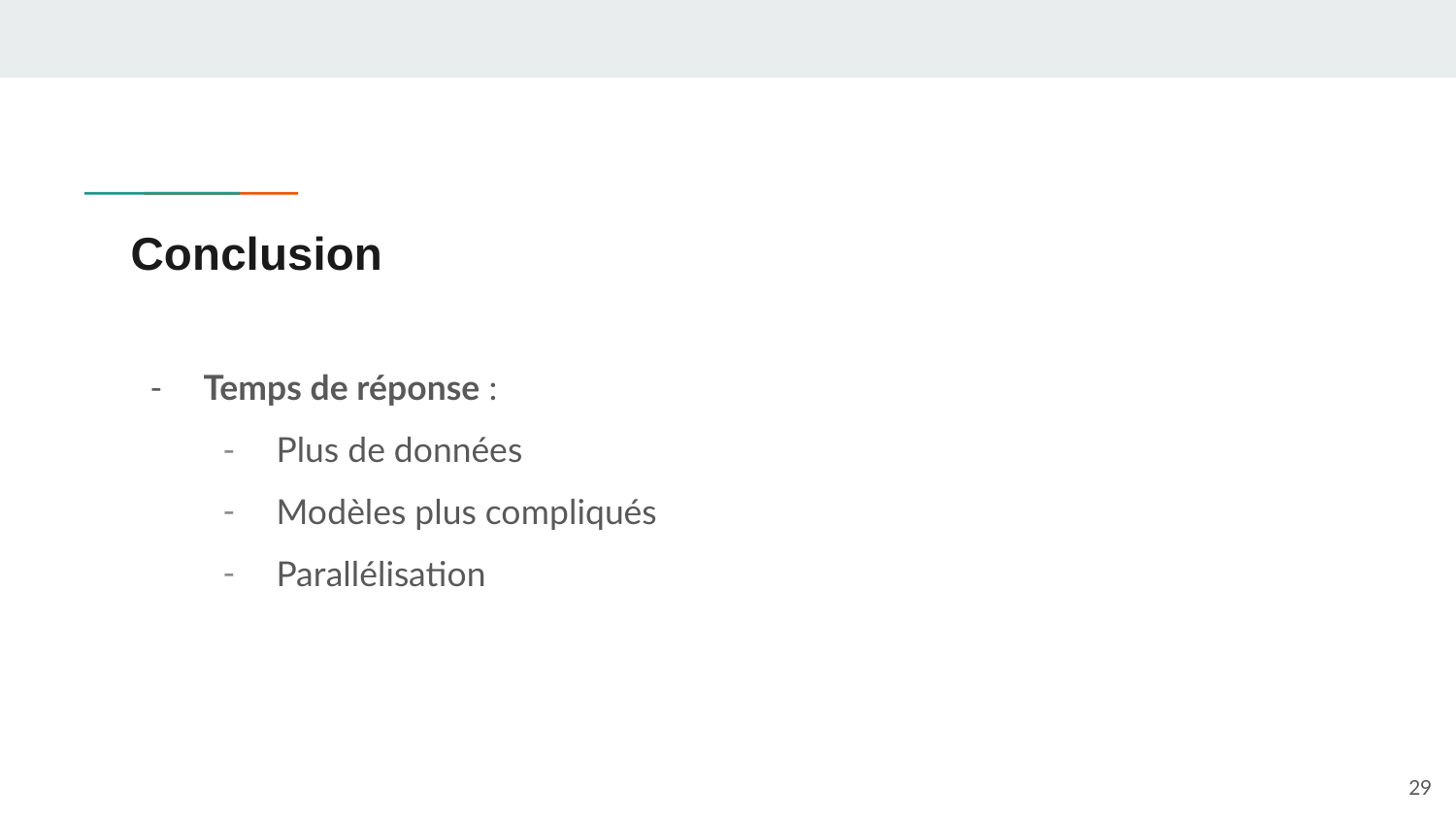

# Conclusion
Temps de réponse :
Plus de données
Modèles plus compliqués
Parallélisation
29